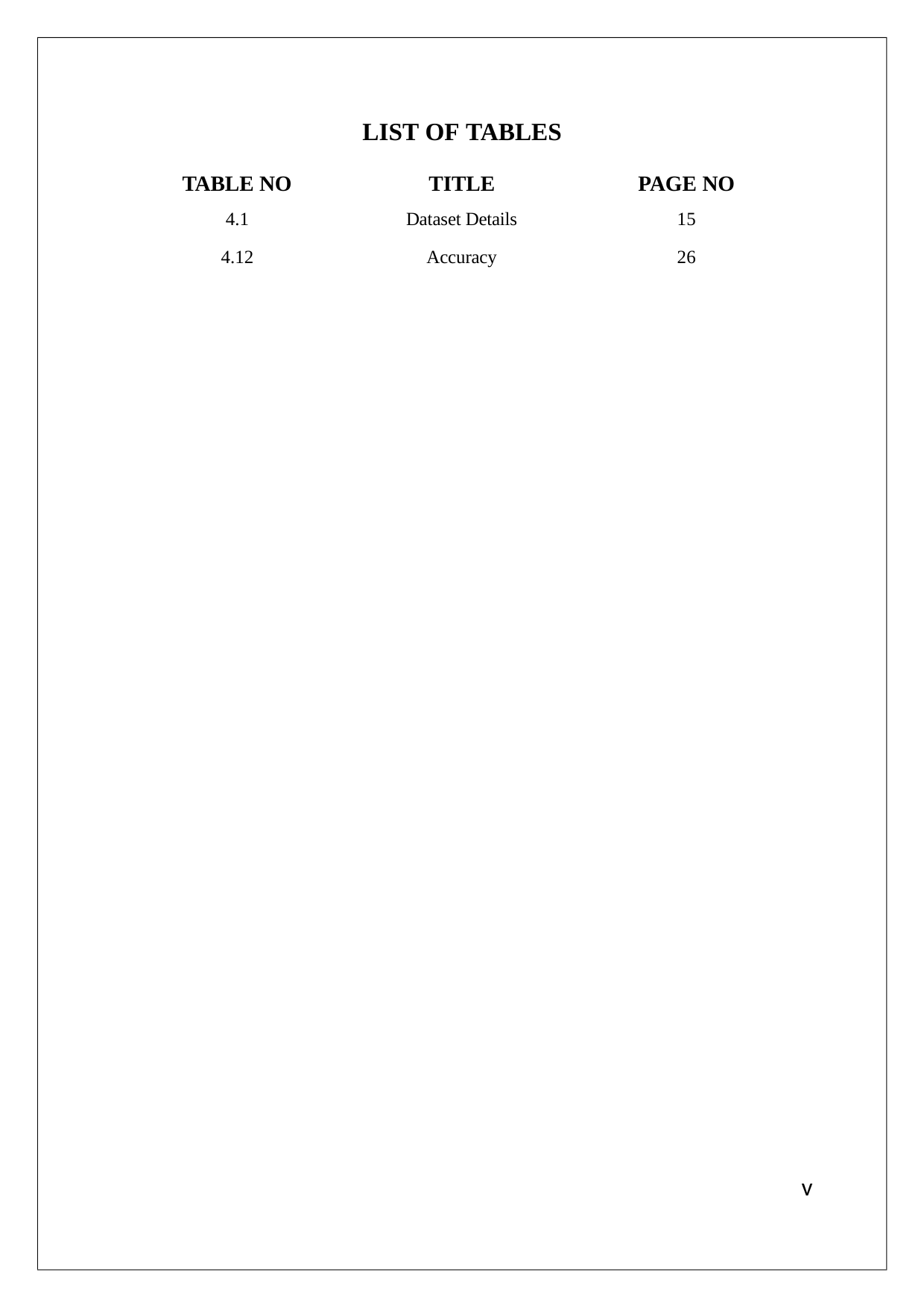

|  | LIST OF TABLES |  |
| --- | --- | --- |
| TABLE NO | TITLE | PAGE NO |
| 4.1 | Dataset Details | 15 |
| 4.12 | Accuracy | 26 |
v